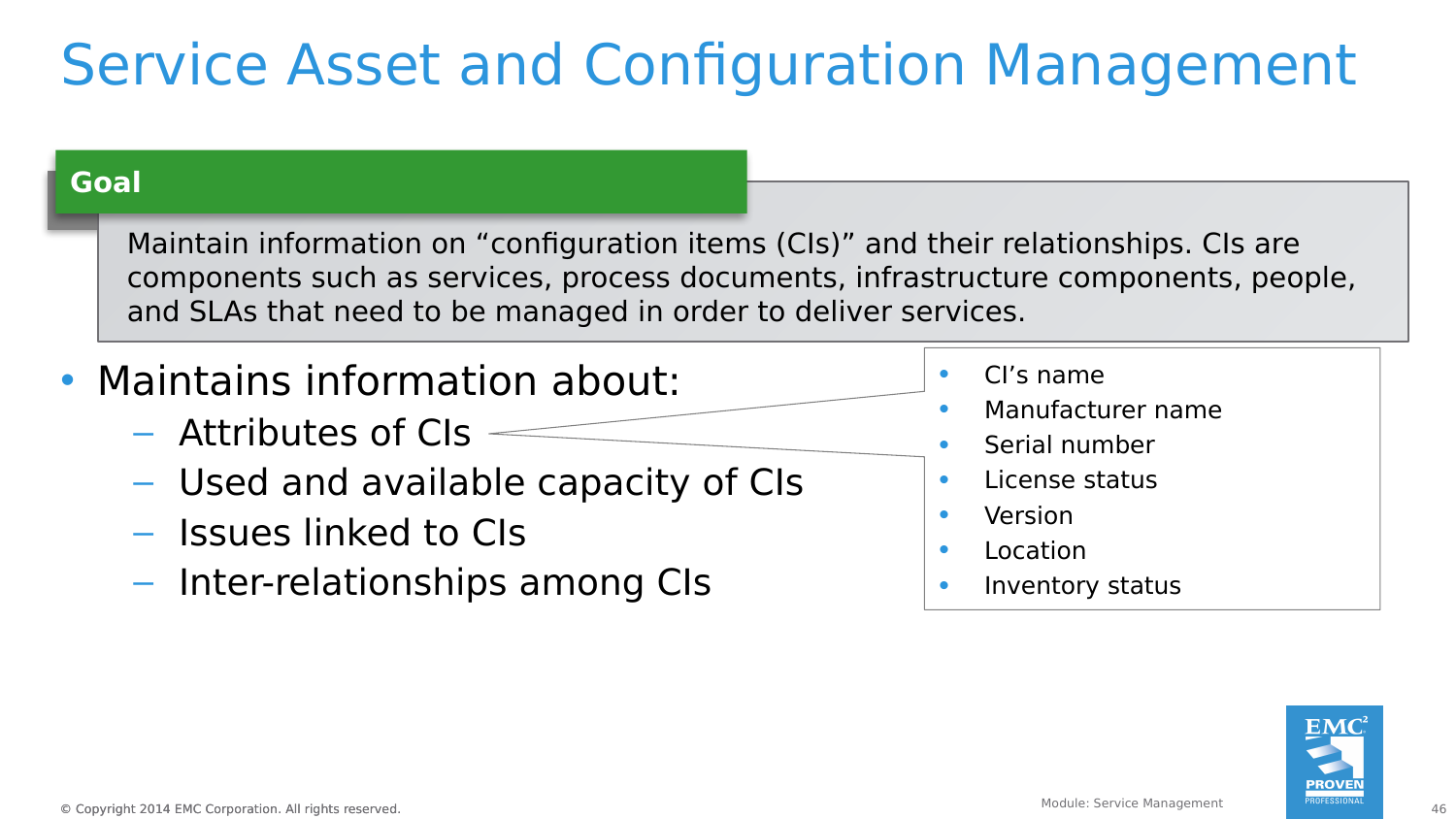

# Service Asset and Configuration Management
Goal

Maintain information on “configuration items (CIs)” and their relationships. CIs are components such as services, process documents, infrastructure components, people, and SLAs that need to be managed in order to deliver services.
CI’s name
Manufacturer name
Serial number
License status
Version
Location
Inventory status
Maintains information about:
Attributes of CIs
Used and available capacity of CIs
Issues linked to CIs
Inter-relationships among CIs

Module: Service Management